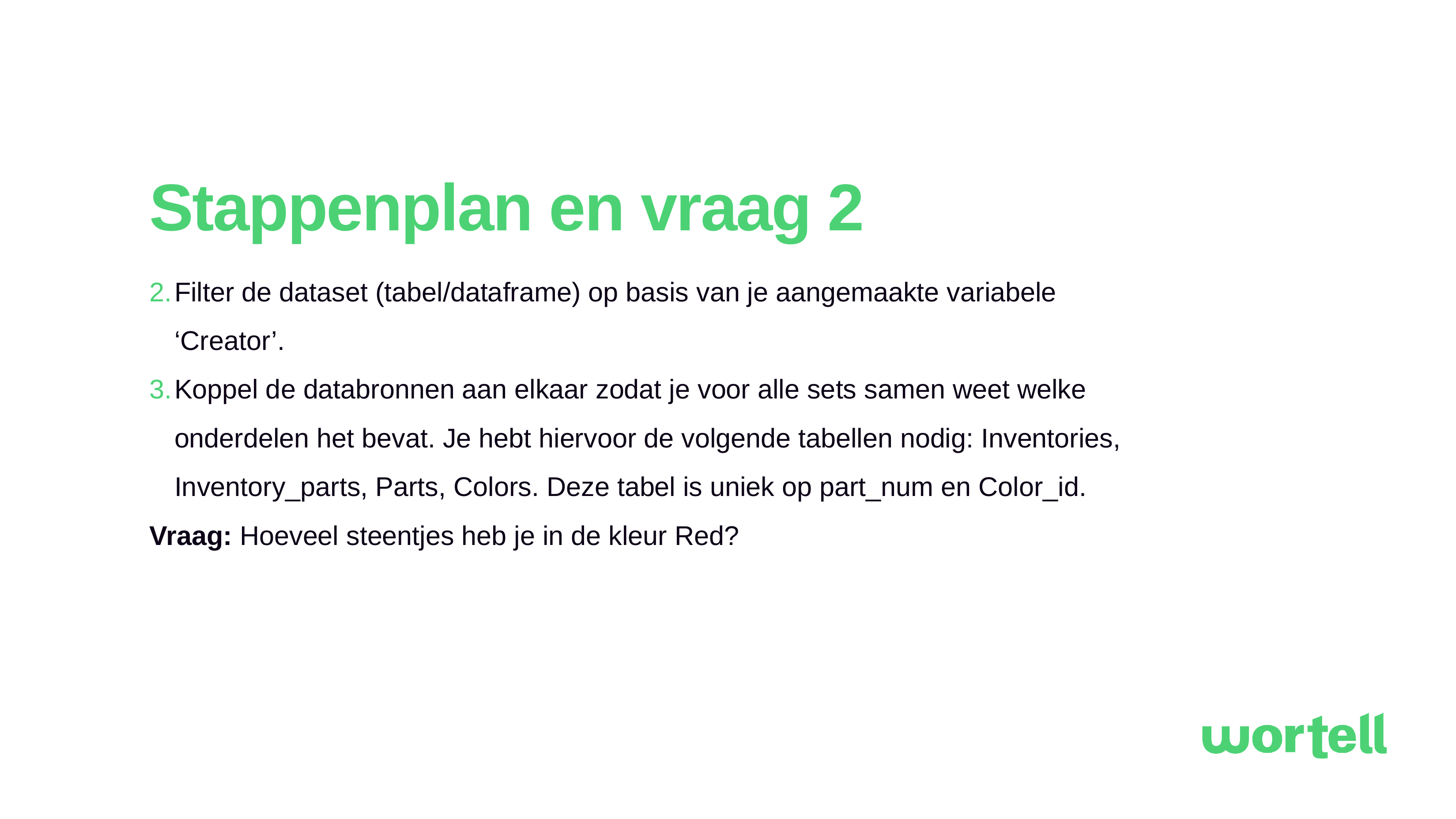

# Stappenplan en vraag 2
Filter de dataset (tabel/dataframe) op basis van je aangemaakte variabele ‘Creator’.
Koppel de databronnen aan elkaar zodat je voor alle sets samen weet welke onderdelen het bevat. Je hebt hiervoor de volgende tabellen nodig: Inventories, Inventory_parts, Parts, Colors. Deze tabel is uniek op part_num en Color_id.
Vraag: Hoeveel steentjes heb je in de kleur Red?